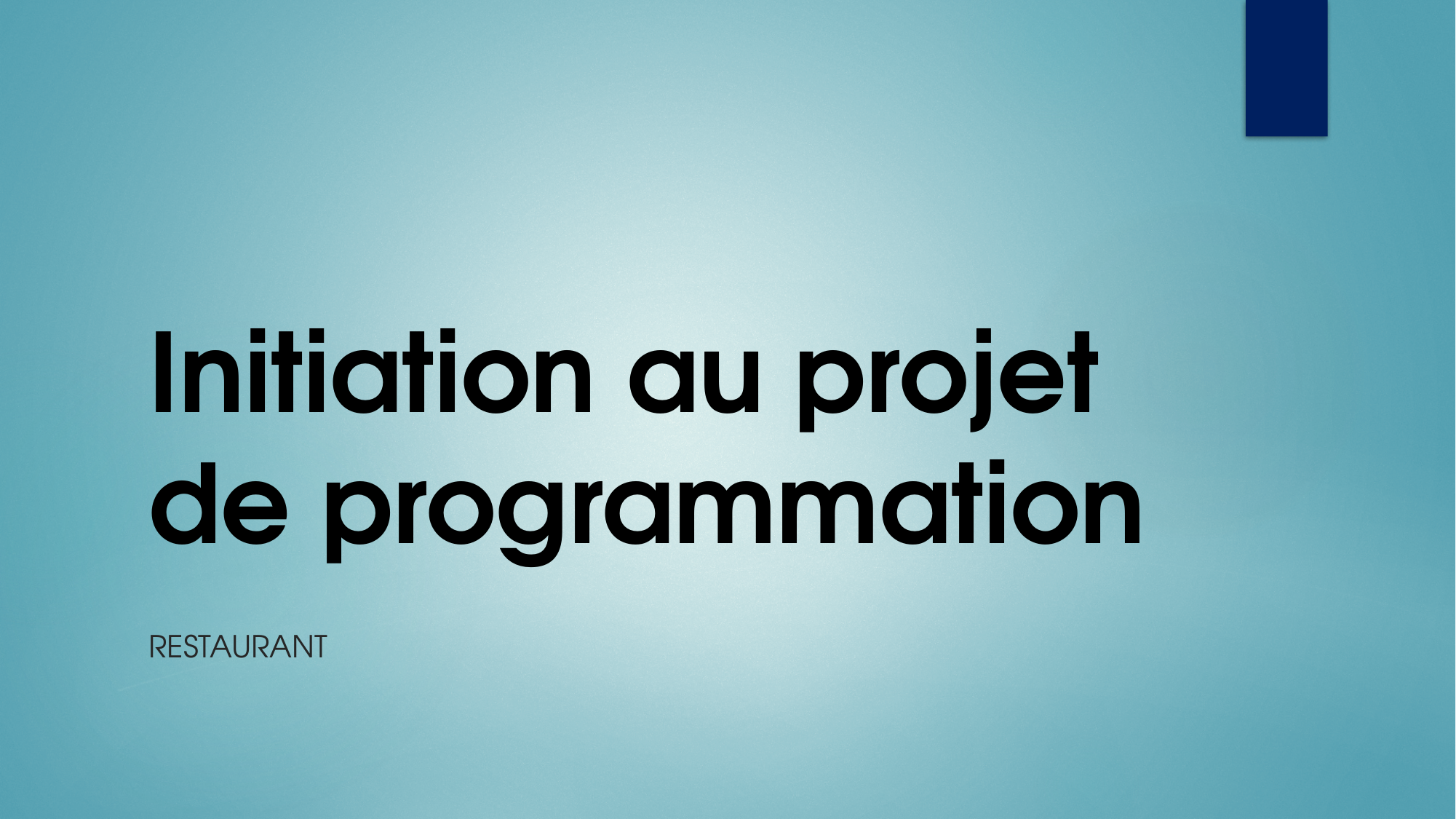

# Initiation au projet de programmation

RESTAURANT